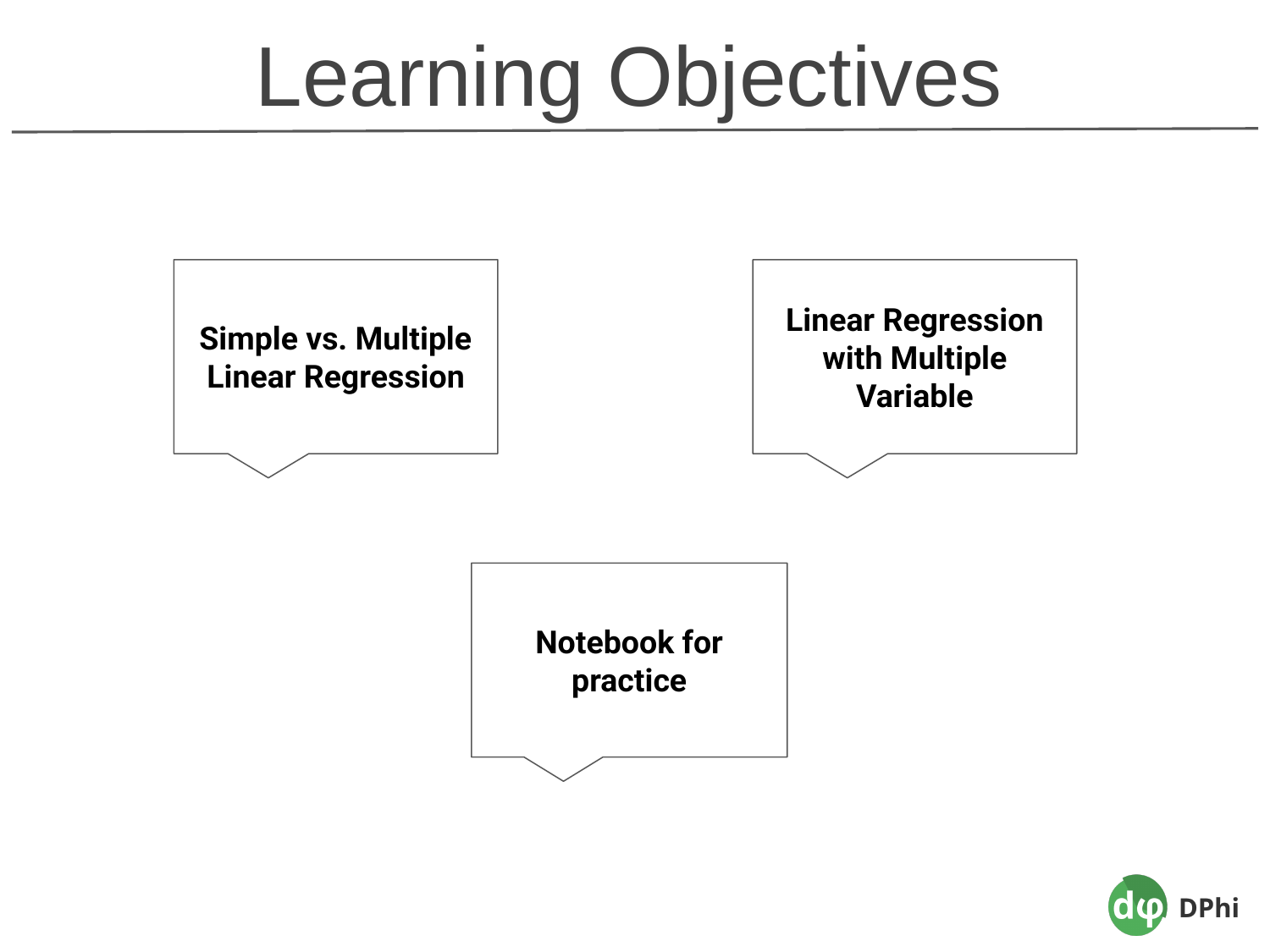

Learning Objectives
Simple vs. Multiple Linear Regression
Linear Regression with Multiple Variable
Notebook for practice